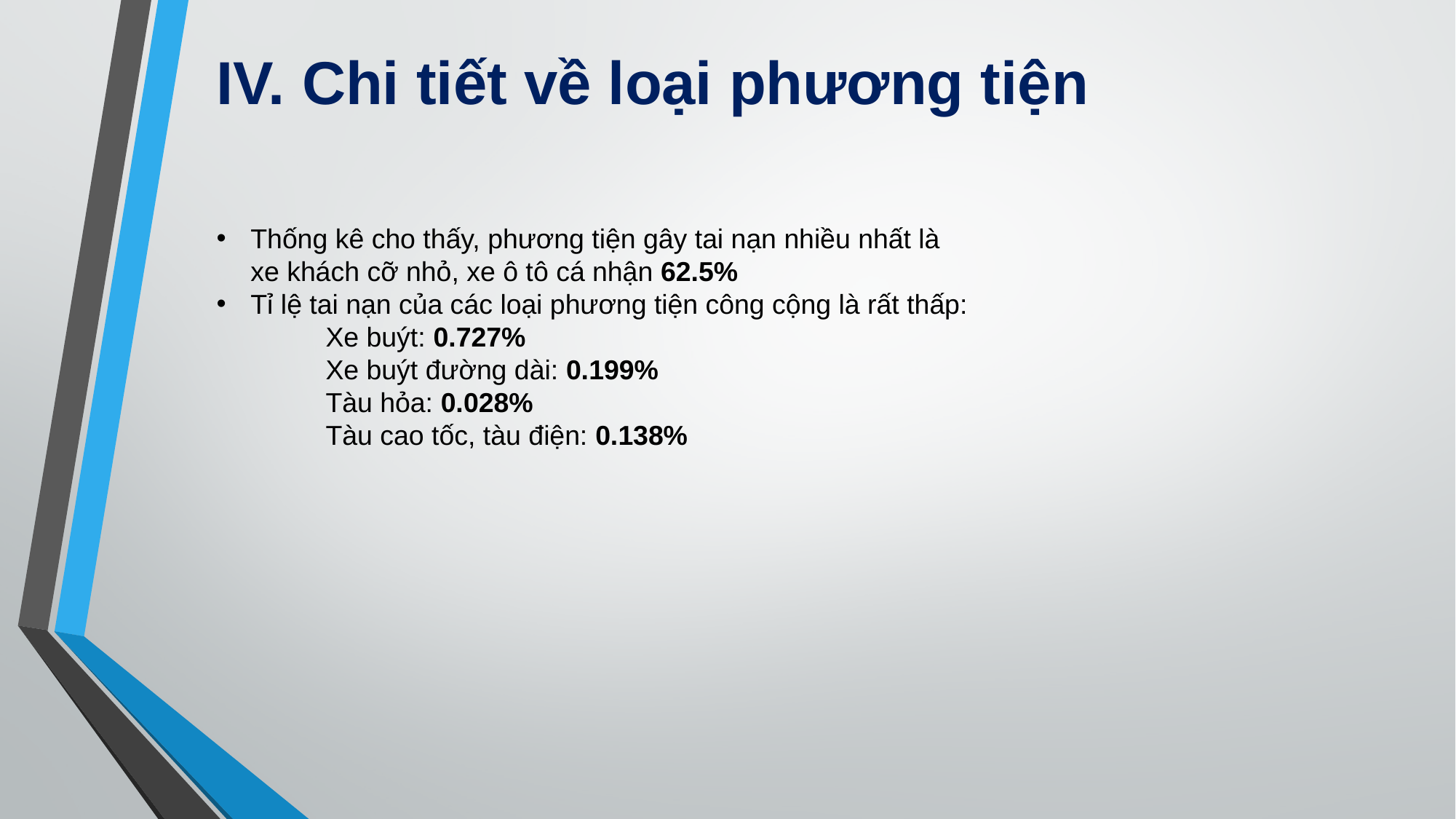

IV. Chi tiết về loại phương tiện
Thống kê cho thấy, phương tiện gây tai nạn nhiều nhất là xe khách cỡ nhỏ, xe ô tô cá nhận 62.5%
Tỉ lệ tai nạn của các loại phương tiện công cộng là rất thấp:
	Xe buýt: 0.727%
	Xe buýt đường dài: 0.199%
	Tàu hỏa: 0.028%
	Tàu cao tốc, tàu điện: 0.138%